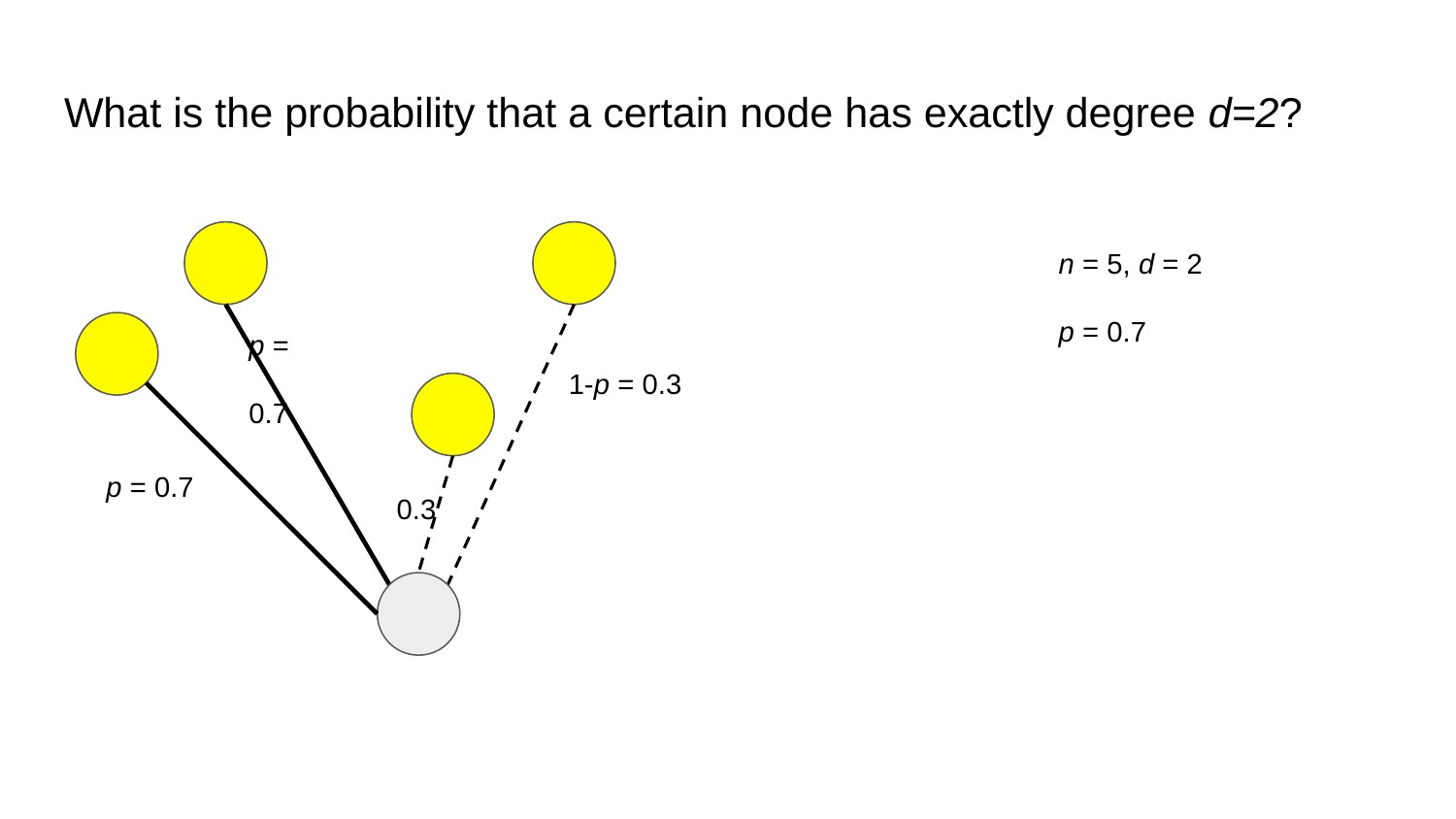

What is the probability that a certain node has exactly degree d=2?
n = 5, d = 2
p = 0.7

p = 0.7
1-p = 0.3
p = 0.7
0.3